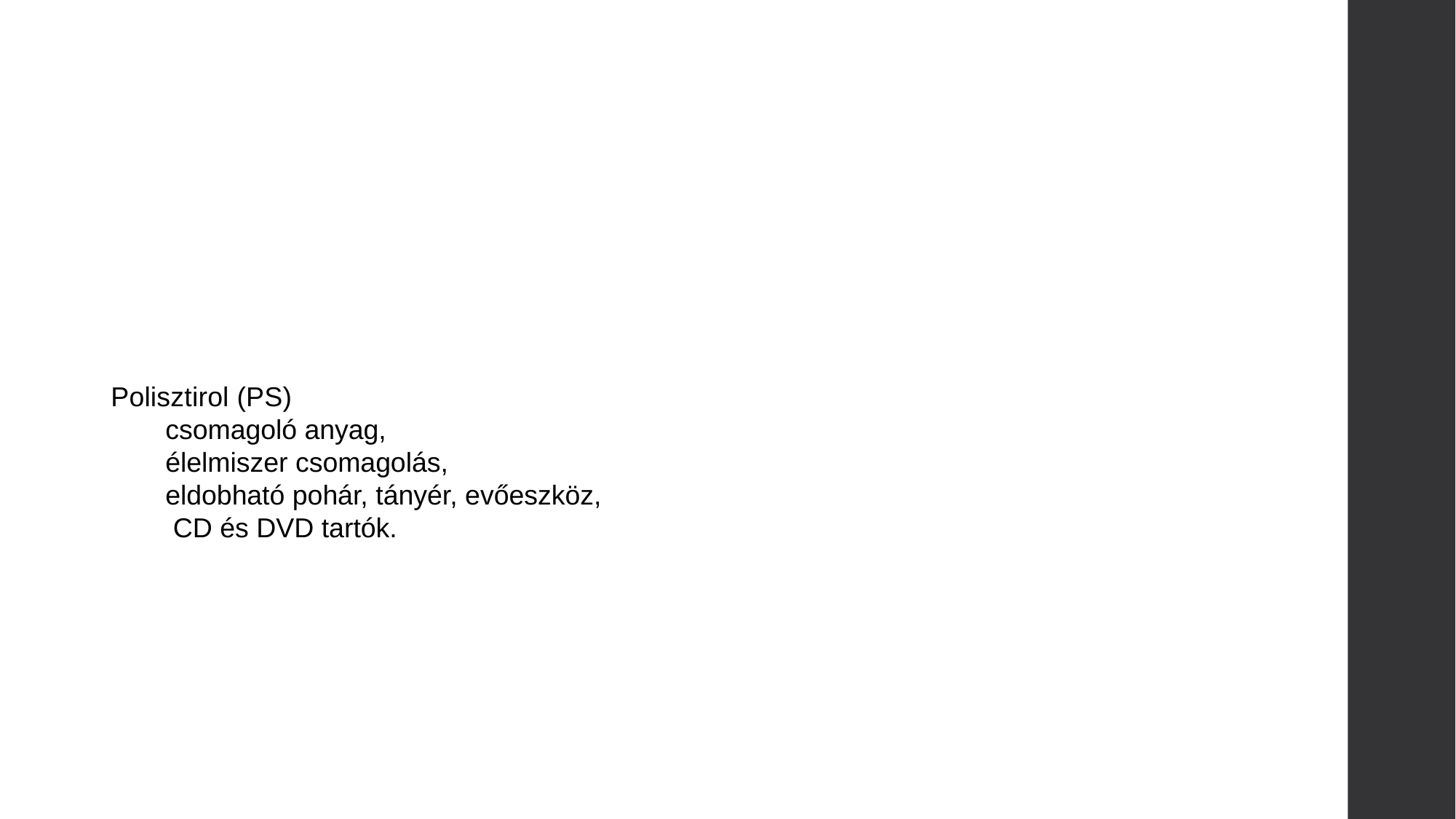

#

Polisztirol (PS)
csomagoló anyag,
élelmiszer csomagolás,
eldobható pohár, tányér, evőeszköz,
 CD és DVD tartók.